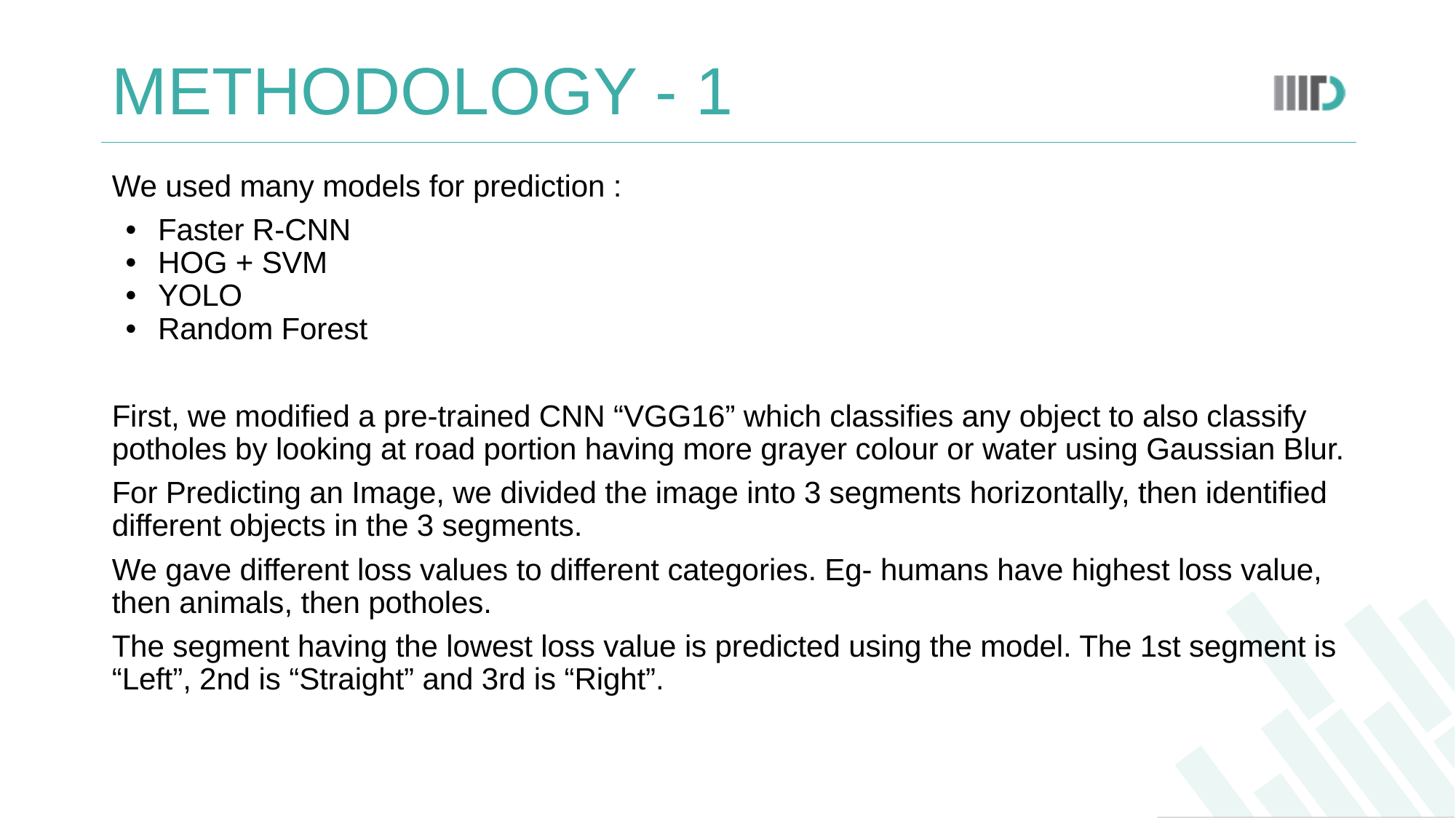

# METHODOLOGY - 1
We used many models for prediction :
Faster R-CNN
HOG + SVM
YOLO
Random Forest

First, we modified a pre-trained CNN “VGG16” which classifies any object to also classify potholes by looking at road portion having more grayer colour or water using Gaussian Blur.
For Predicting an Image, we divided the image into 3 segments horizontally, then identified different objects in the 3 segments.
We gave different loss values to different categories. Eg- humans have highest loss value, then animals, then potholes.
The segment having the lowest loss value is predicted using the model. The 1st segment is “Left”, 2nd is “Straight” and 3rd is “Right”.